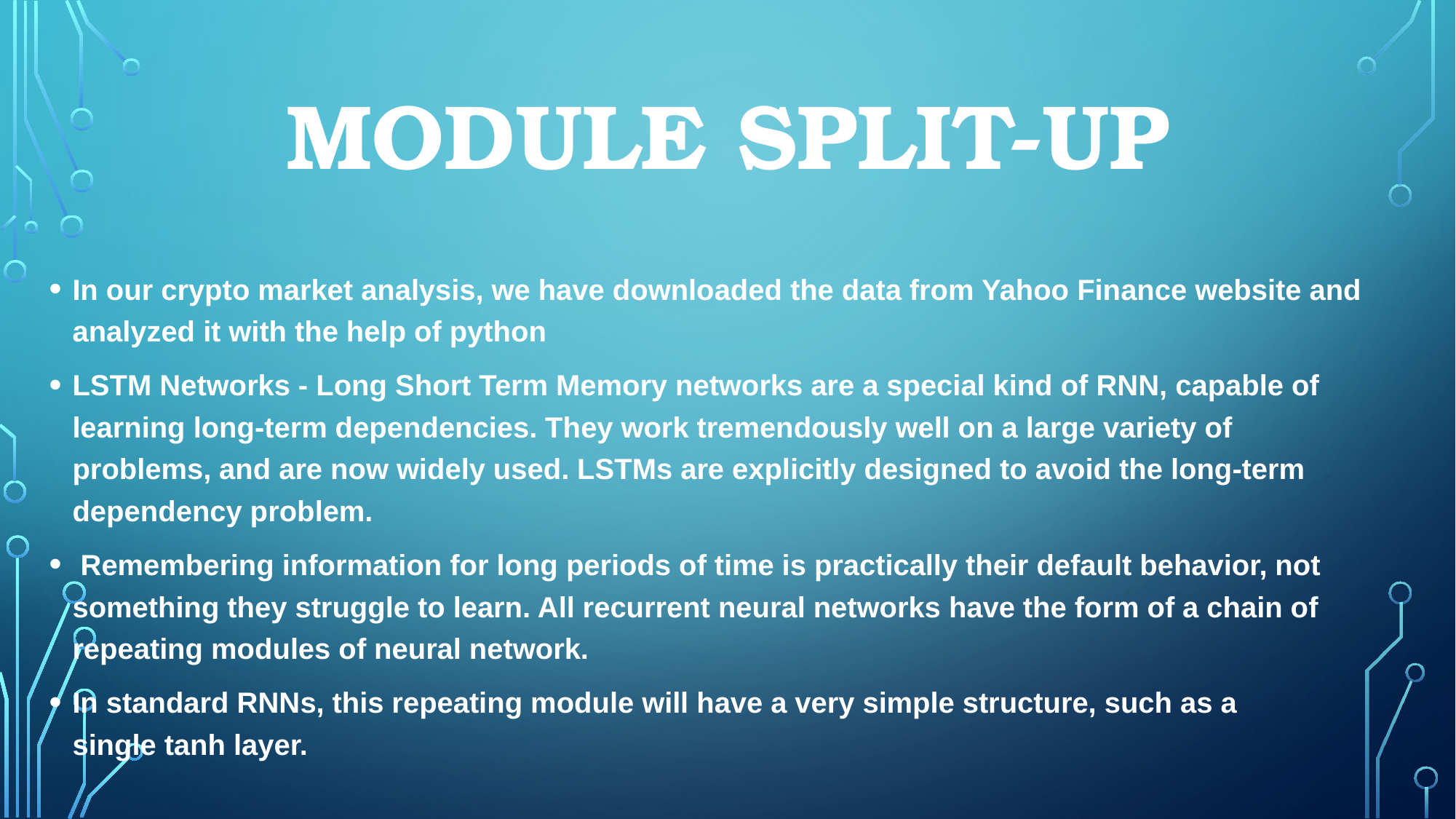

# Module split-up
In our crypto market analysis, we have downloaded the data from Yahoo Finance website and analyzed it with the help of python
LSTM Networks - Long Short Term Memory networks are a special kind of RNN, capable of learning long-term dependencies. They work tremendously well on a large variety of problems, and are now widely used. LSTMs are explicitly designed to avoid the long-term dependency problem.
 Remembering information for long periods of time is practically their default behavior, not something they struggle to learn. All recurrent neural networks have the form of a chain of repeating modules of neural network.
In standard RNNs, this repeating module will have a very simple structure, such as a single tanh layer.